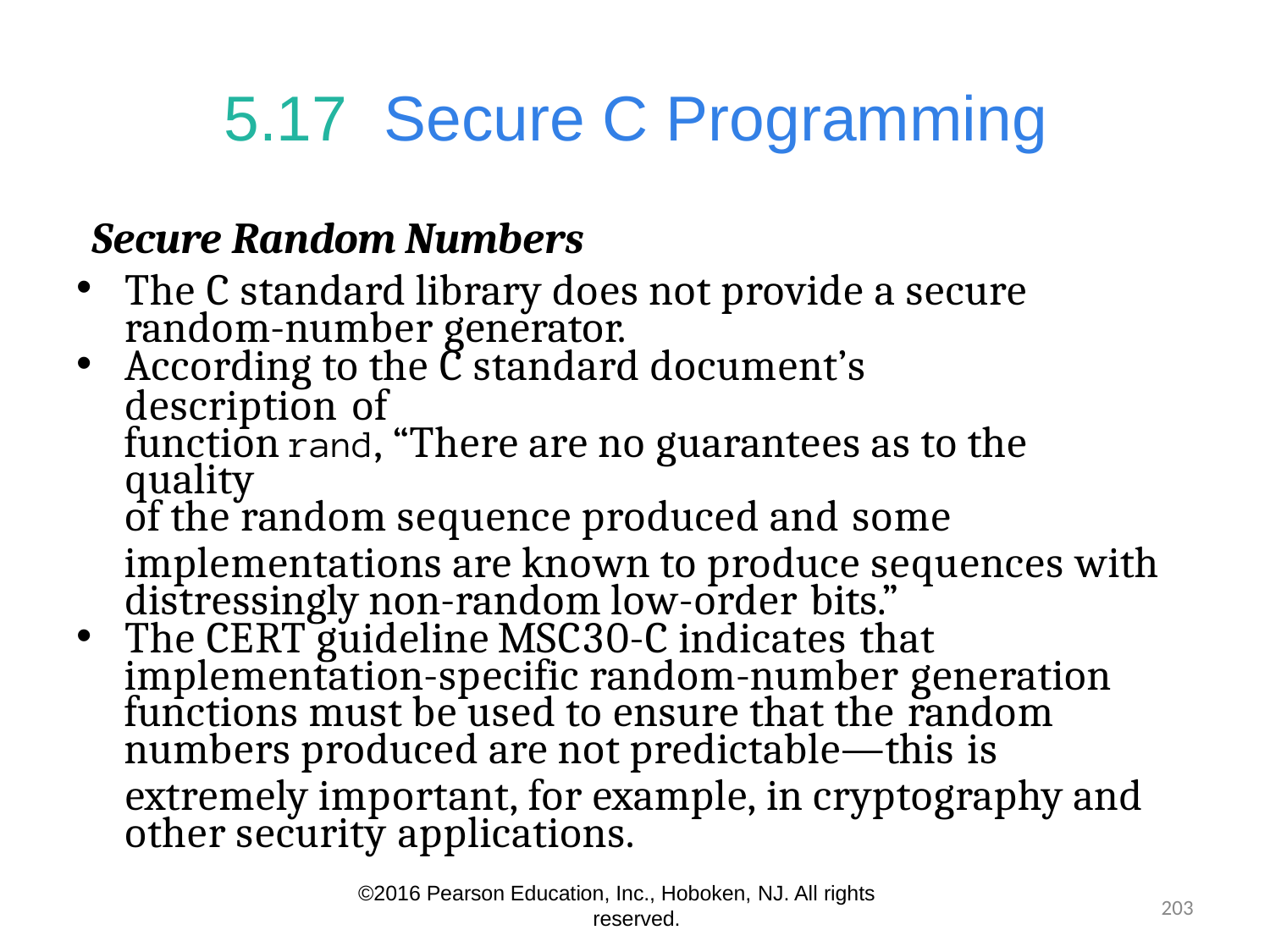

# 5.17	Secure C Programming
Secure Random Numbers
The C standard library does not provide a secure  random-number generator.
According to the C standard document’s description of
function rand, “There are no guarantees as to the quality
of the random sequence produced and some
implementations are known to produce sequences with  distressingly non-random low-order bits.”
The CERT guideline MSC30-C indicates that
implementation-specific random-number generation
functions must be used to ensure that the random
numbers produced are not predictable—this is
extremely important, for example, in cryptography and  other security applications.
©2016 Pearson Education, Inc., Hoboken, NJ. All rights  reserved.
203